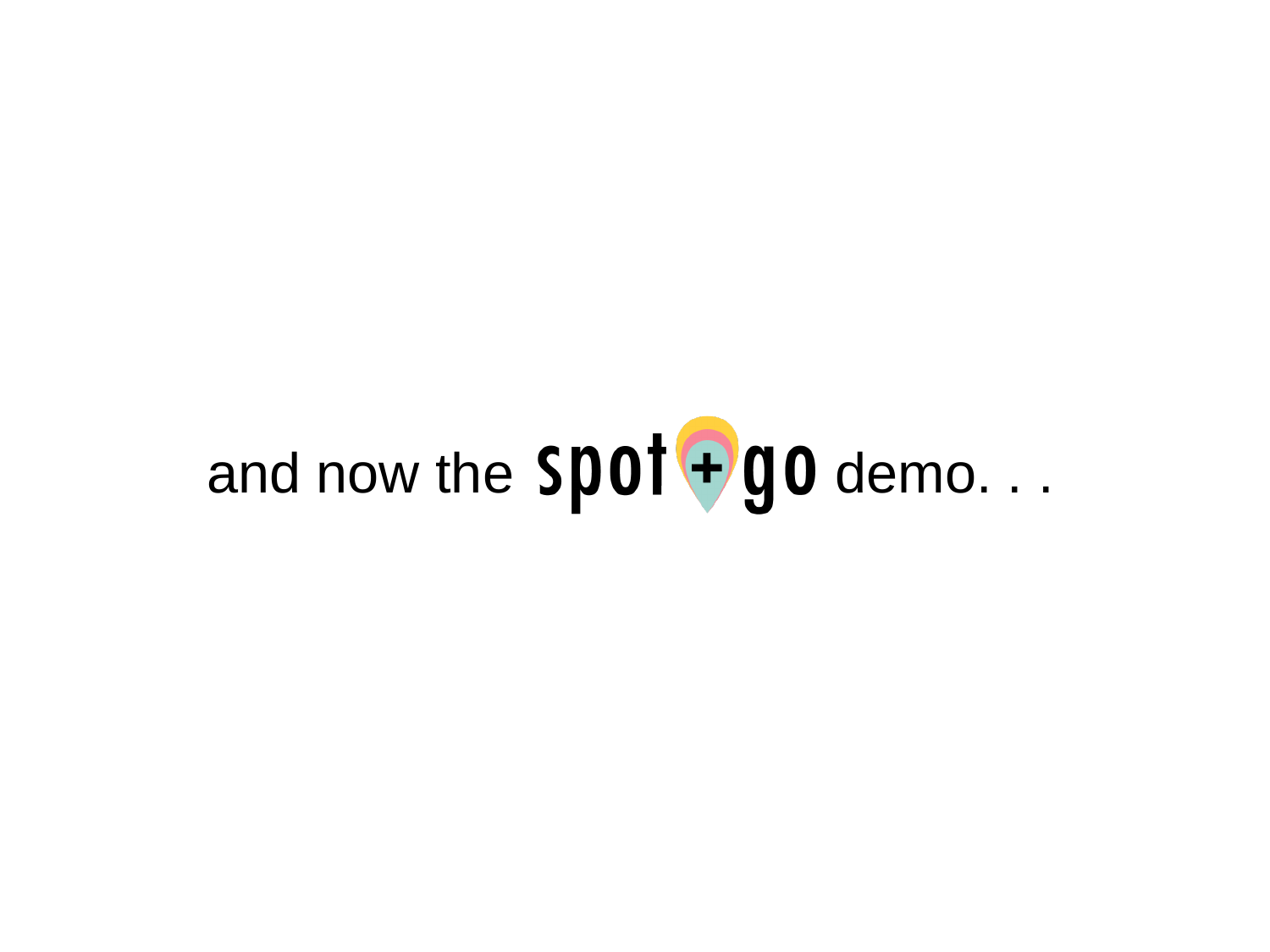

# and now the
demo. . .